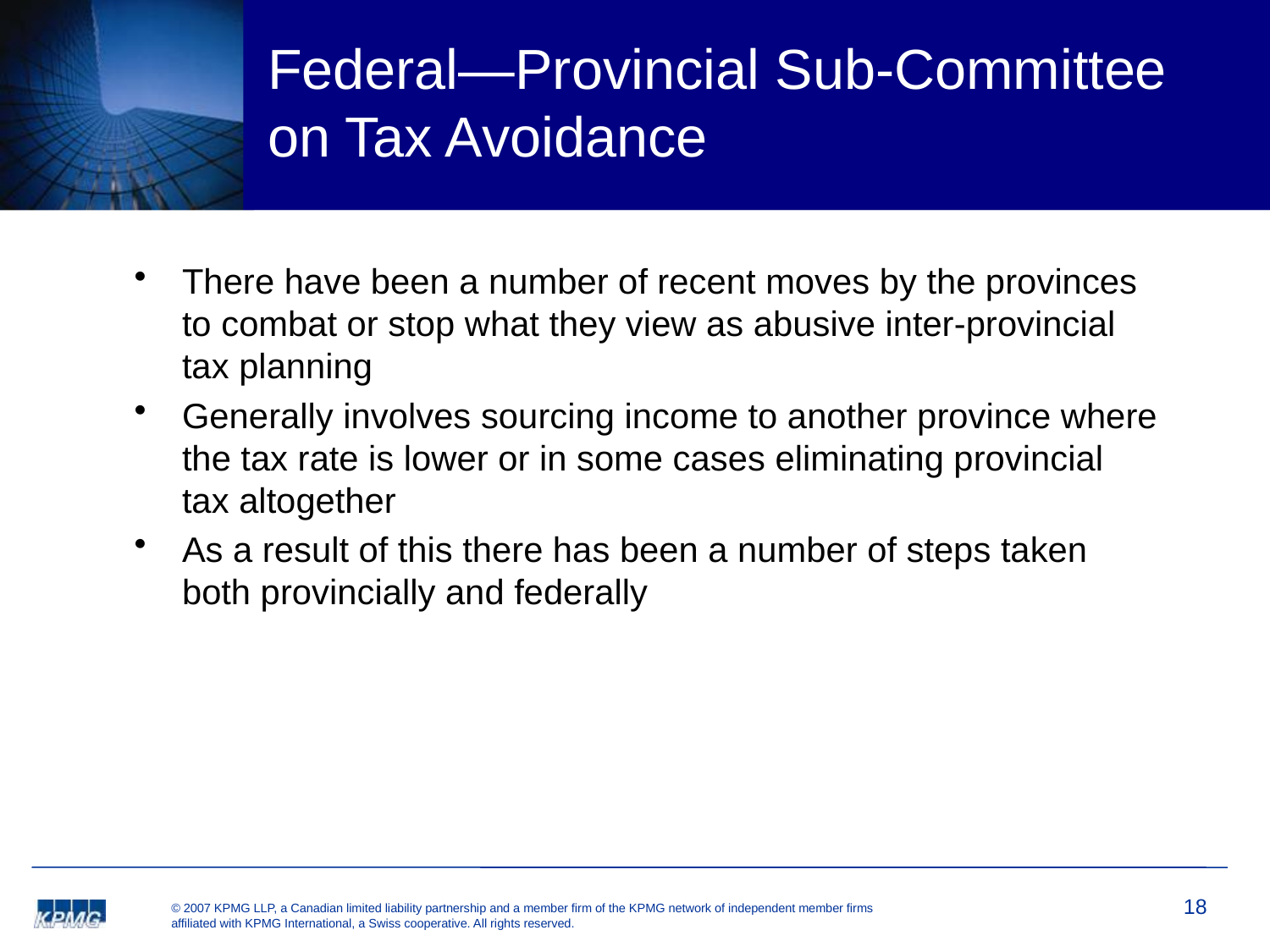

# Federal—Provincial Sub-Committee on Tax Avoidance

There have been a number of recent moves by the provinces
to combat or stop what they view as abusive inter-provincial
tax planning
Generally involves sourcing income to another province where the tax rate is lower or in some cases eliminating provincial
tax altogether
As a result of this there has been a number of steps taken
both provincially and federally